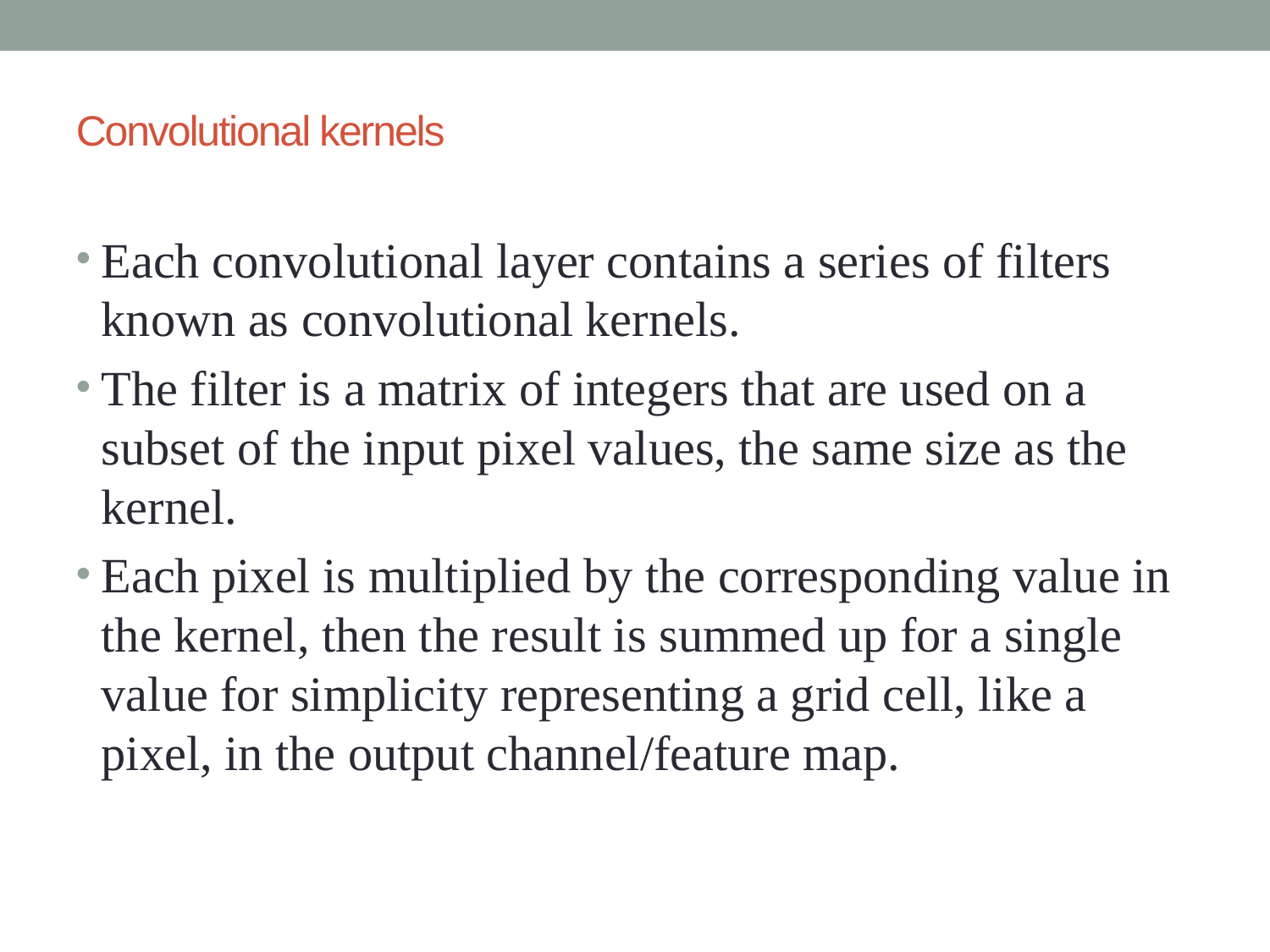

Convolutional kernels
Each convolutional layer contains a series of filters known as convolutional kernels.
The filter is a matrix of integers that are used on a subset of the input pixel values, the same size as the kernel.
Each pixel is multiplied by the corresponding value in the kernel, then the result is summed up for a single value for simplicity representing a grid cell, like a pixel, in the output channel/feature map.